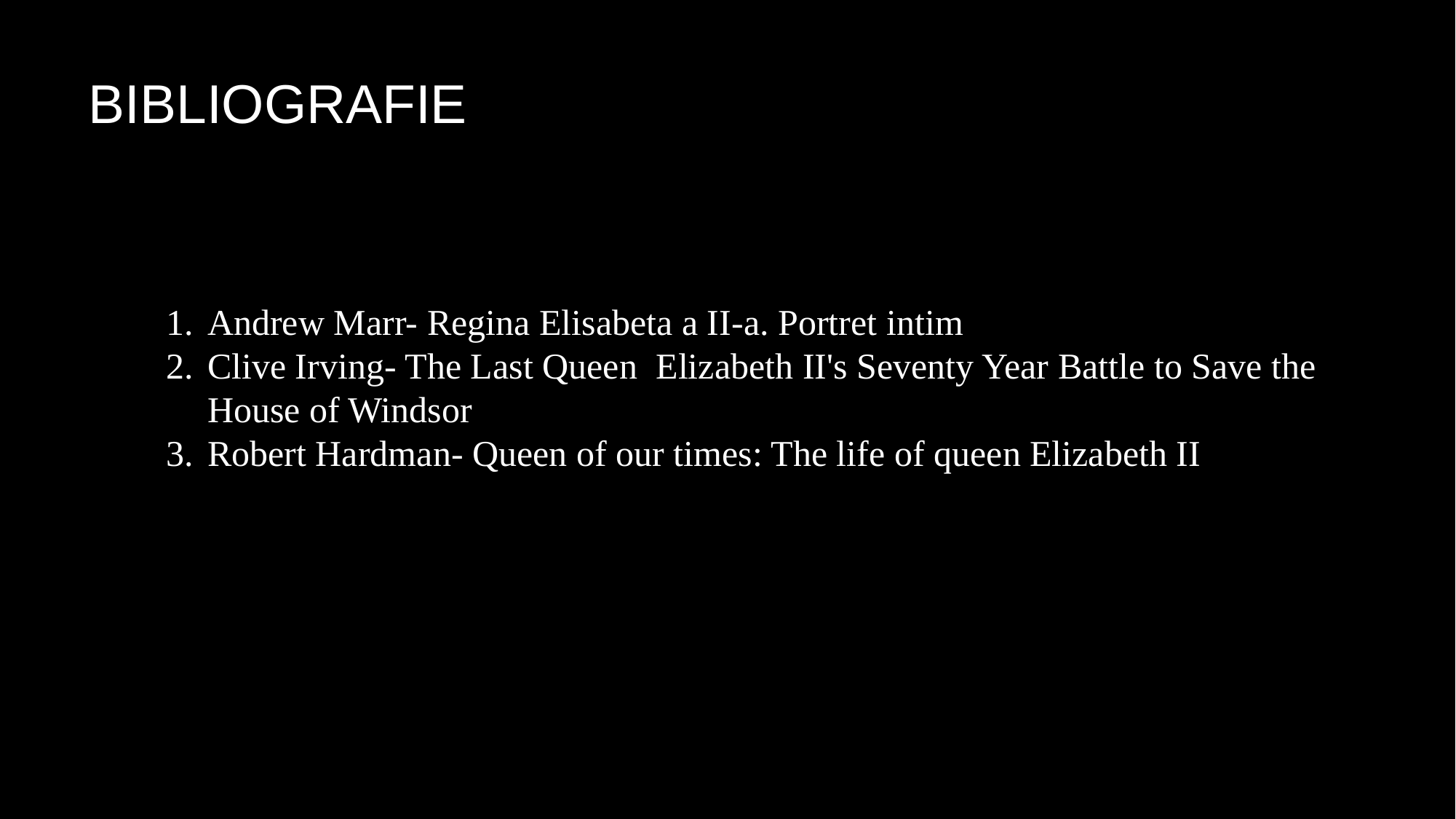

BIBLIOGRAFIE

Andrew Marr- Regina Elisabeta a II-a. Portret intim
Clive Irving- The Last Queen  Elizabeth II's Seventy Year Battle to Save the House of Windsor
Robert Hardman- Queen of our times: The life of queen Elizabeth II